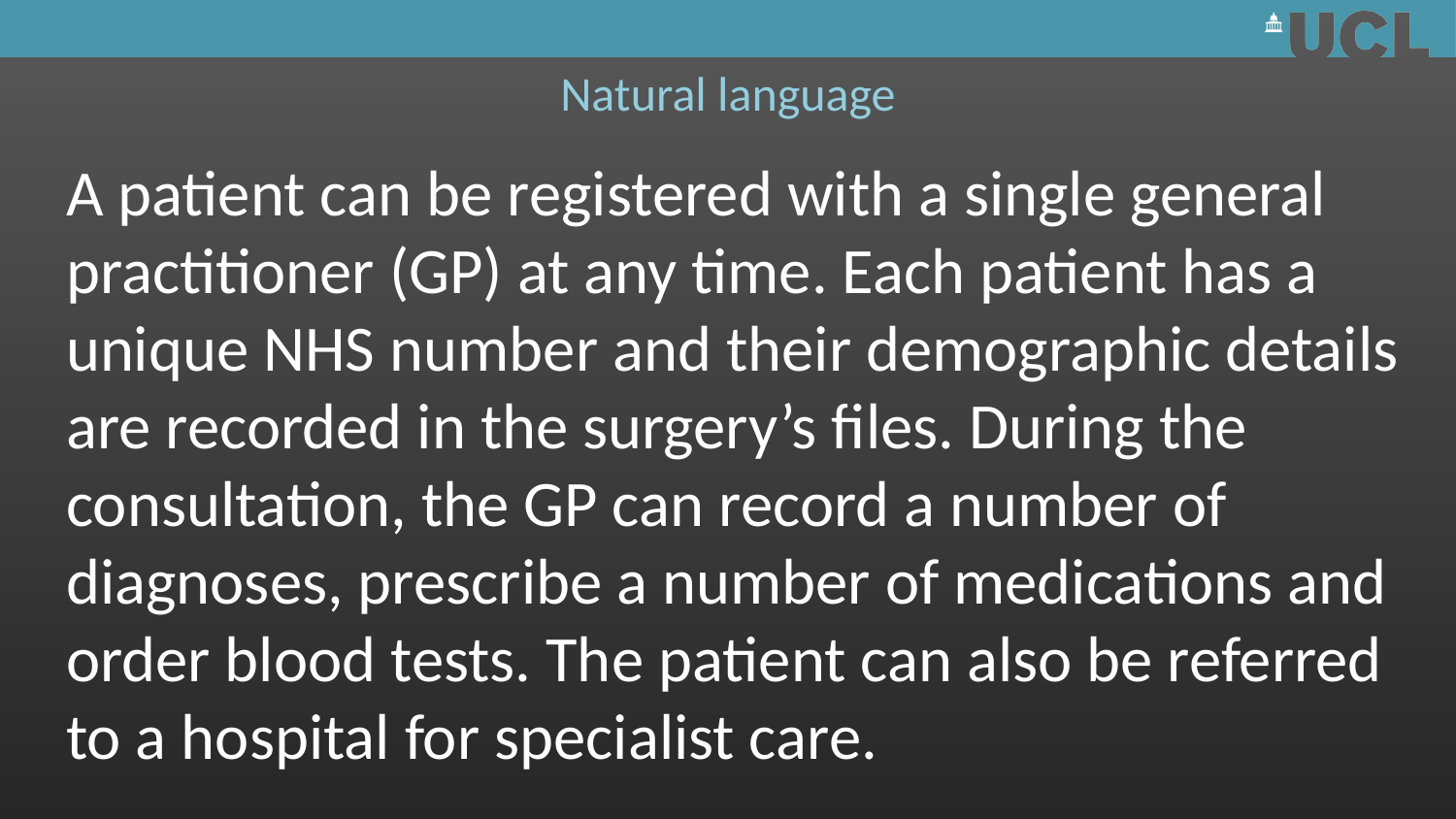

# Natural language
A patient can be registered with a single general practitioner (GP) at any time. Each patient has a unique NHS number and their demographic details are recorded in the surgery’s files. During the consultation, the GP can record a number of diagnoses, prescribe a number of medications and order blood tests. The patient can also be referred to a hospital for specialist care.